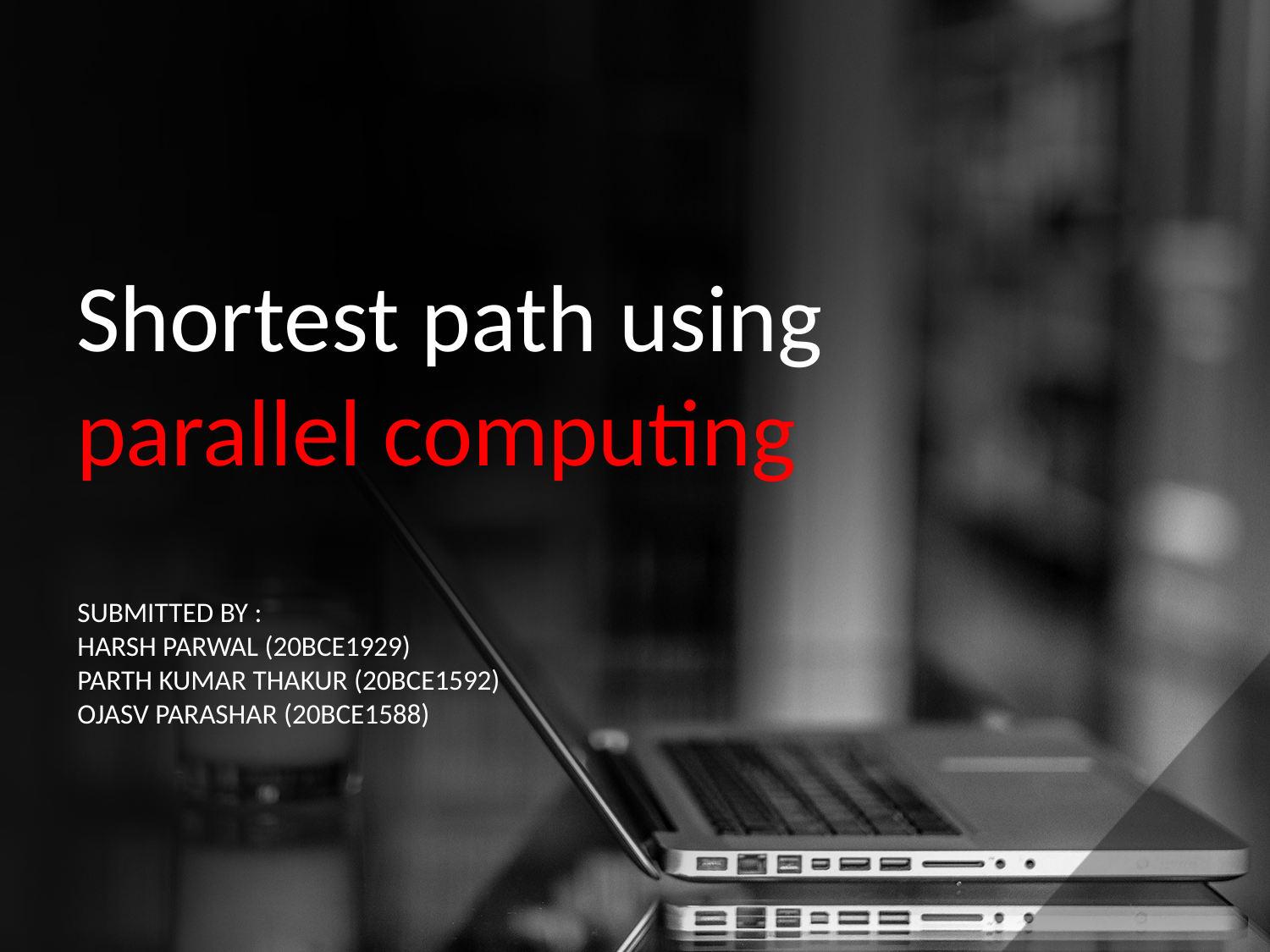

# Shortest path using parallel computing

SUBMITTED BY :
HARSH PARWAL (20BCE1929)
PARTH KUMAR THAKUR (20BCE1592)
OJASV PARASHAR (20BCE1588)